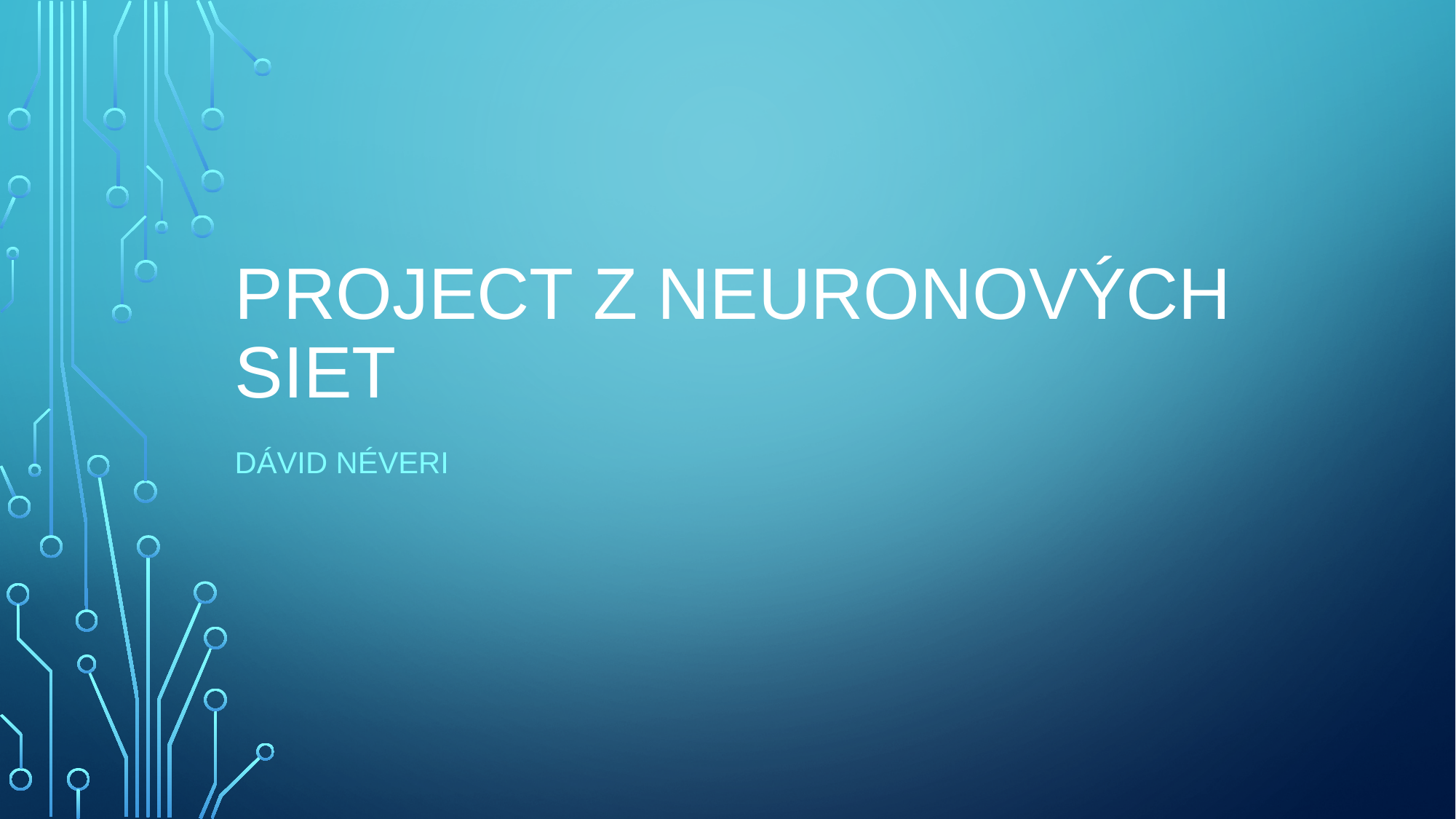

# Project z Neuronových siet
Dávid Néveri